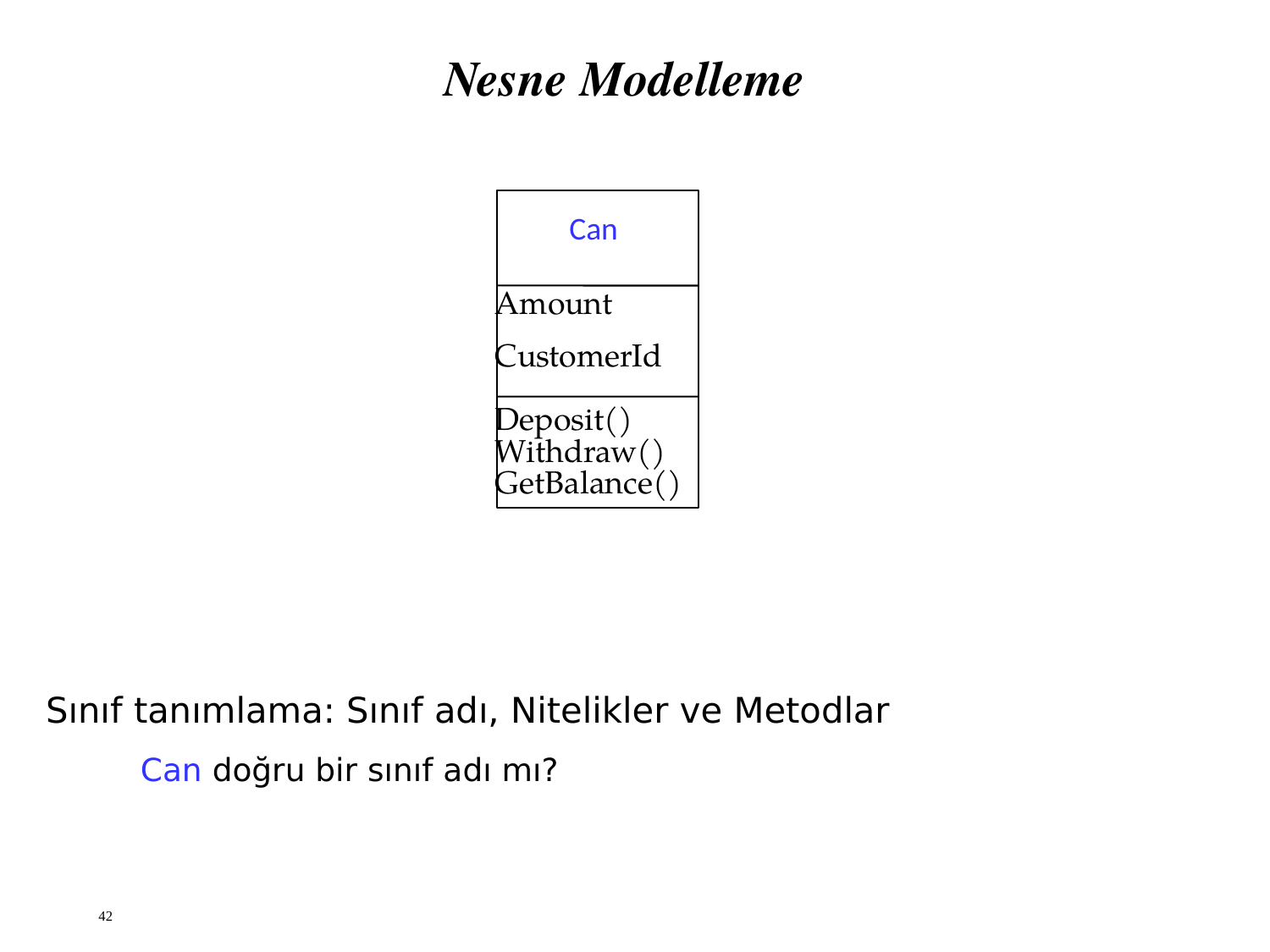

# Nesne Modelleme

Can
Amount
CustomerId
Deposit()
Withdraw()
GetBalance()
Sınıf tanımlama: Sınıf adı, Nitelikler ve Metodlar

Can doğru bir sınıf adı mı?
42